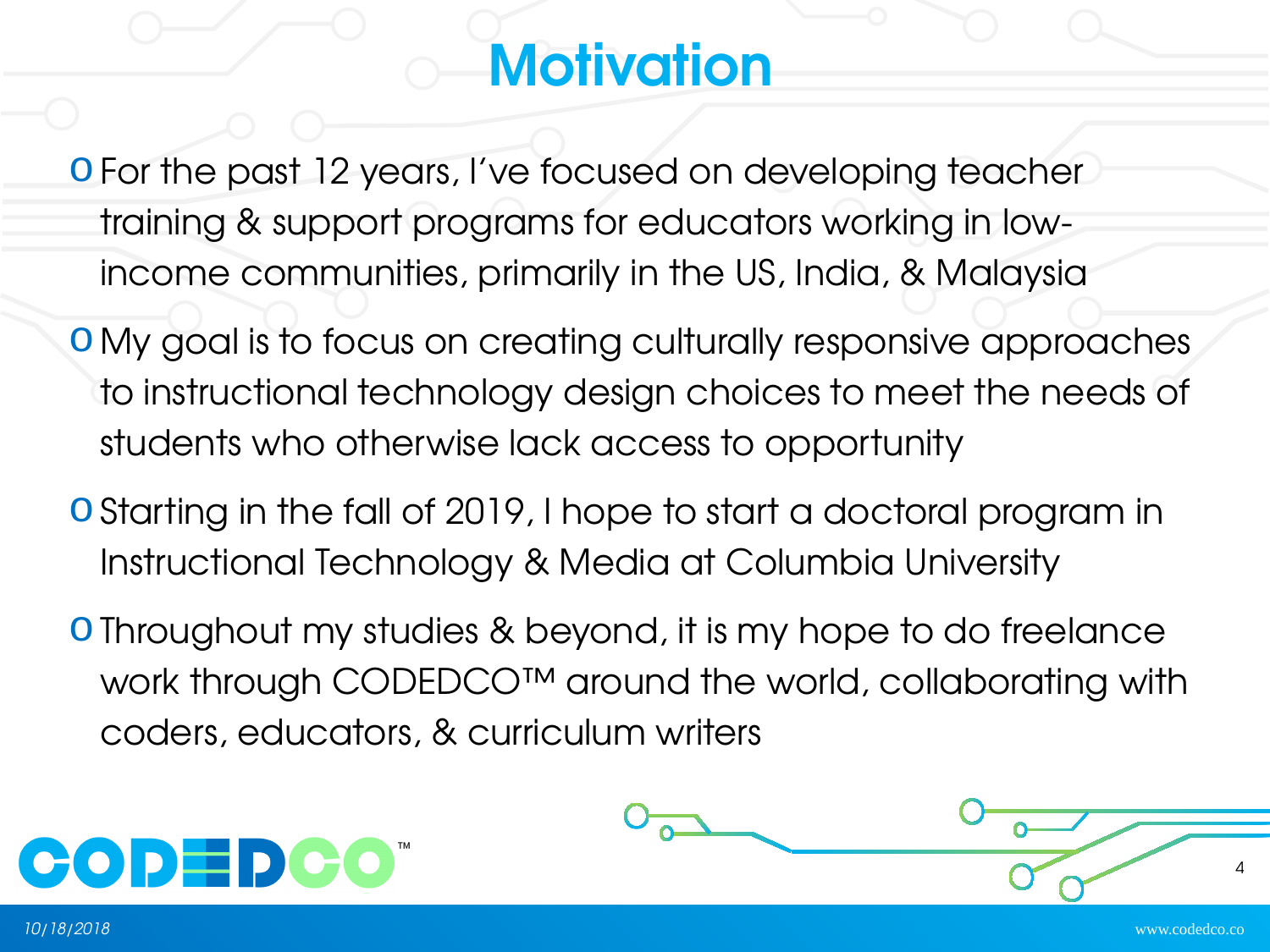

# Motivation
For the past 12 years, I’ve focused on developing teacher training & support programs for educators working in low-income communities, primarily in the US, India, & Malaysia
My goal is to focus on creating culturally responsive approaches to instructional technology design choices to meet the needs of students who otherwise lack access to opportunity
Starting in the fall of 2019, I hope to start a doctoral program in Instructional Technology & Media at Columbia University
Throughout my studies & beyond, it is my hope to do freelance work through CODEDCO™ around the world, collaborating with coders, educators, & curriculum writers

4
10/18/2018
www.codedco.co